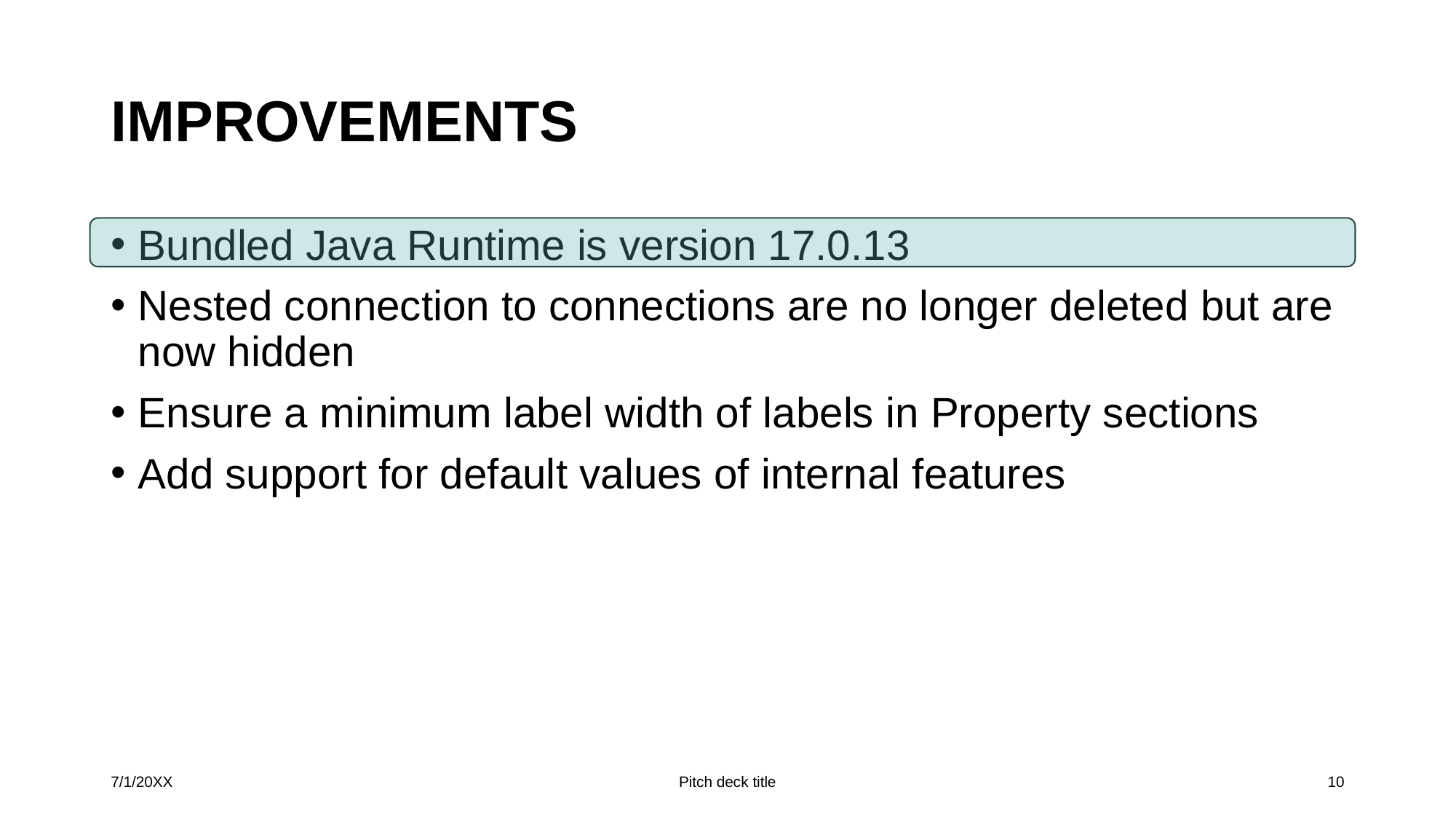

# Improvements

Bundled Java Runtime is version 17.0.13
Nested connection to connections are no longer deleted but are now hidden
Ensure a minimum label width of labels in Property sections
Add support for default values of internal features
7/1/20XX
Pitch deck title
10